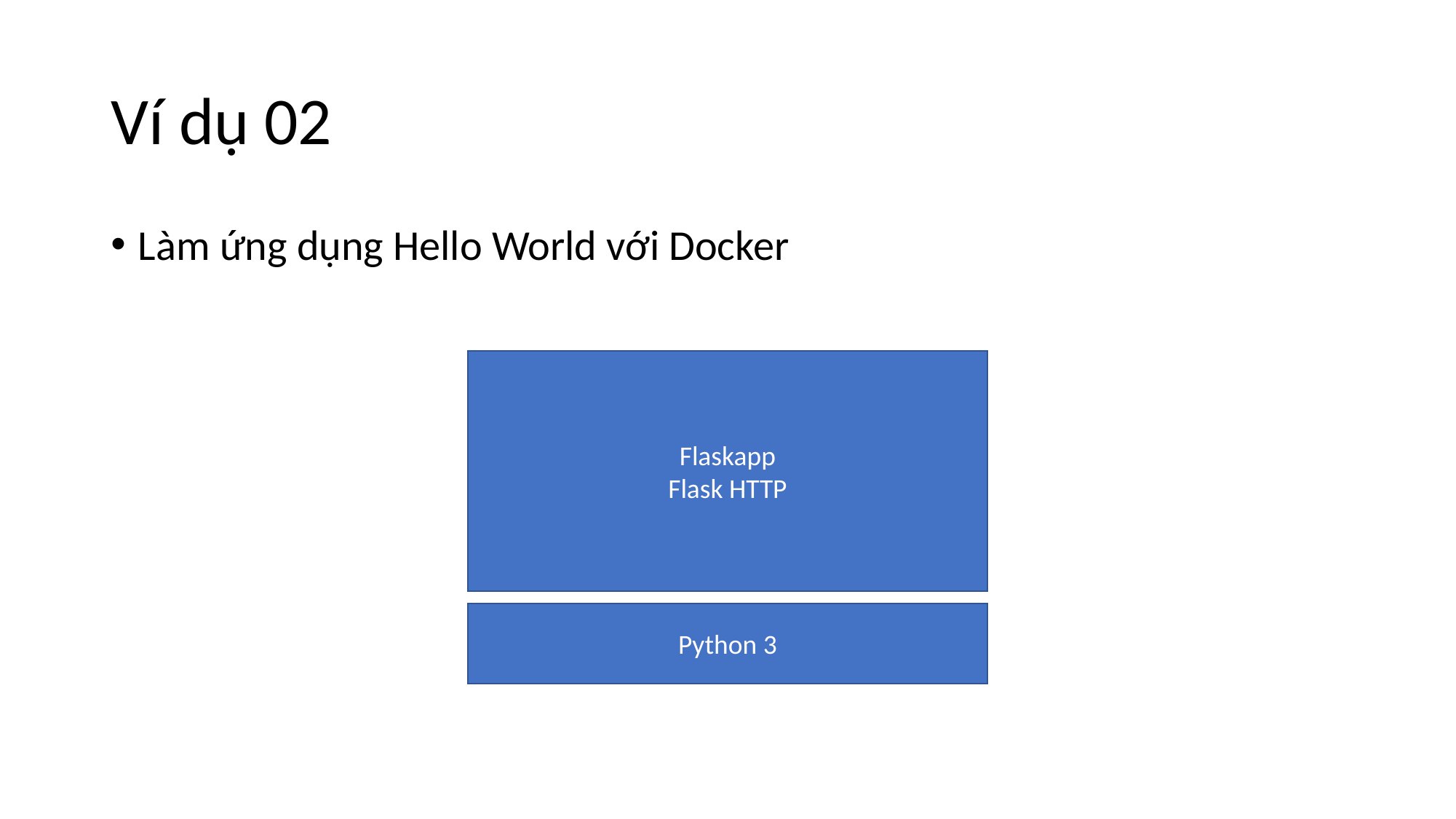

# Ví dụ 02
Làm ứng dụng Hello World với Docker
Flaskapp
Flask HTTP
Python 3